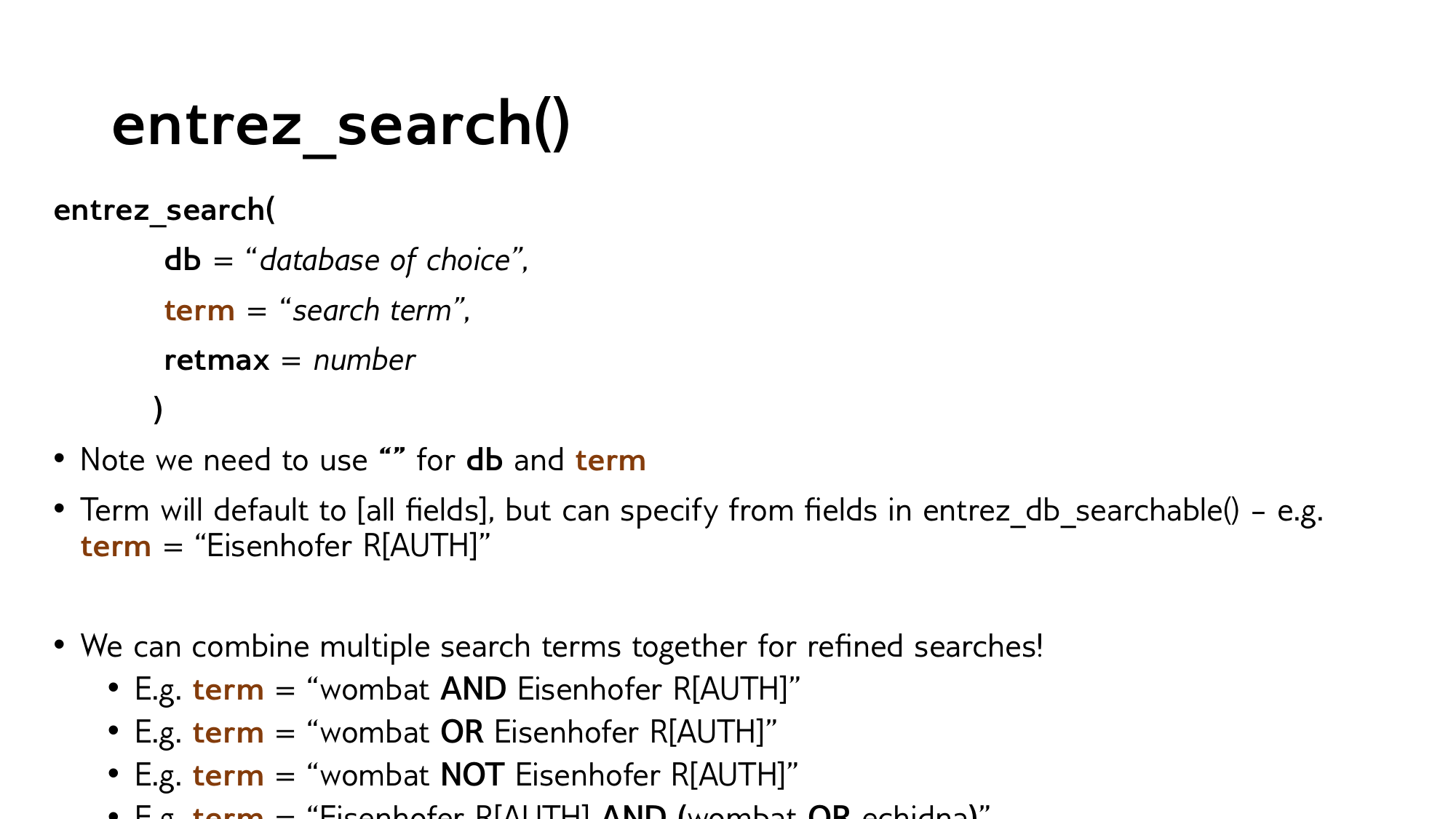

# entrez_search()
entrez_search(
		 db = “database of choice”,
		 term = “search term”,
		 retmax = number
	)
Note we need to use “” for db and term
Term will default to [all fields], but can specify from fields in entrez_db_searchable() – e.g. term = “Eisenhofer R[AUTH]”

We can combine multiple search terms together for refined searches!
E.g. term = “wombat AND Eisenhofer R[AUTH]”
E.g. term = “wombat OR Eisenhofer R[AUTH]”
E.g. term = “wombat NOT Eisenhofer R[AUTH]”
E.g. term = “Eisenhofer R[AUTH] AND (wombat OR echidna)”